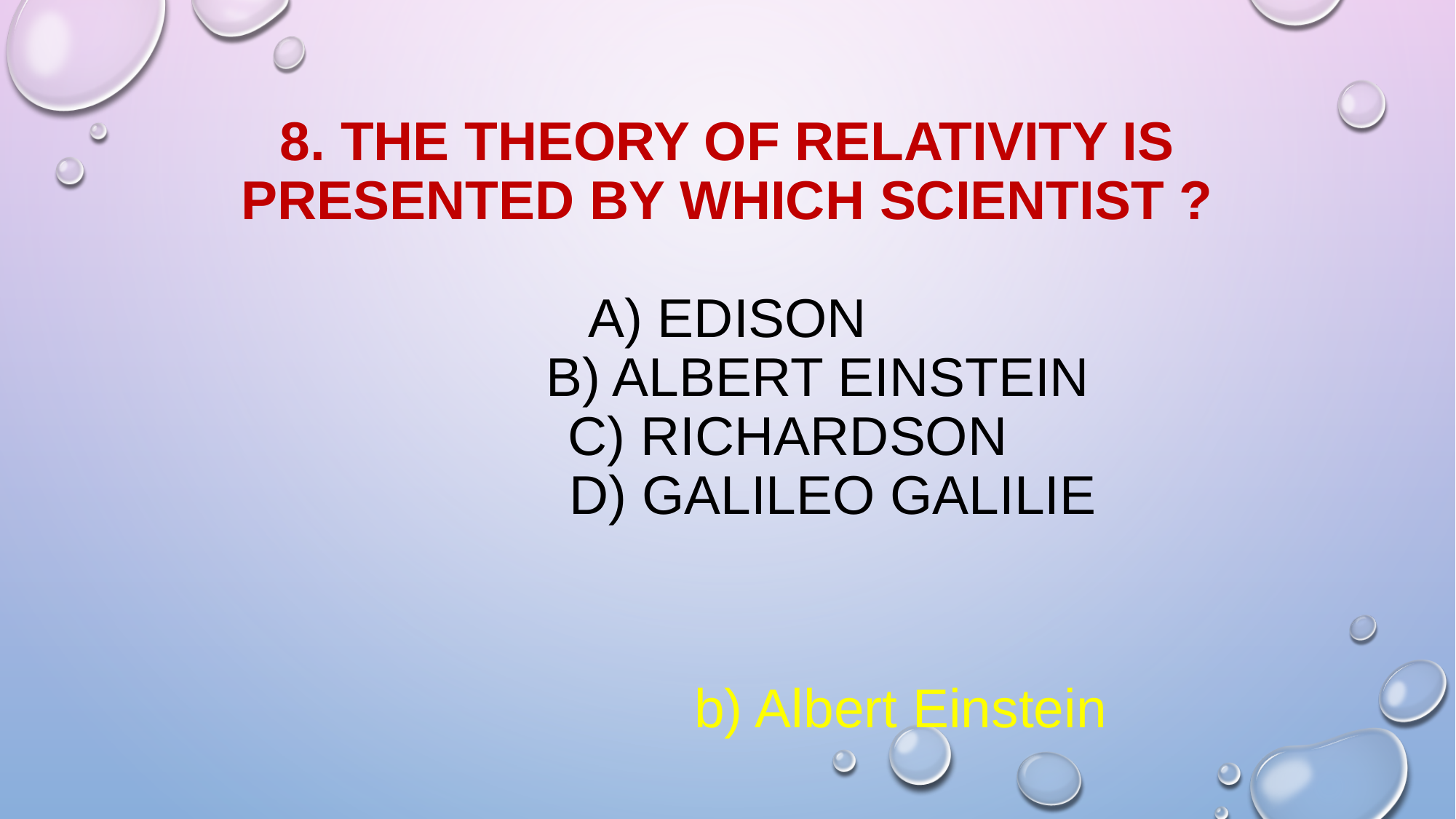

# 8. The theory of relativity is presented by which scientist ? A) Edison b) albert Einstein c) Richardson d) galileo galilie
 b) Albert Einstein